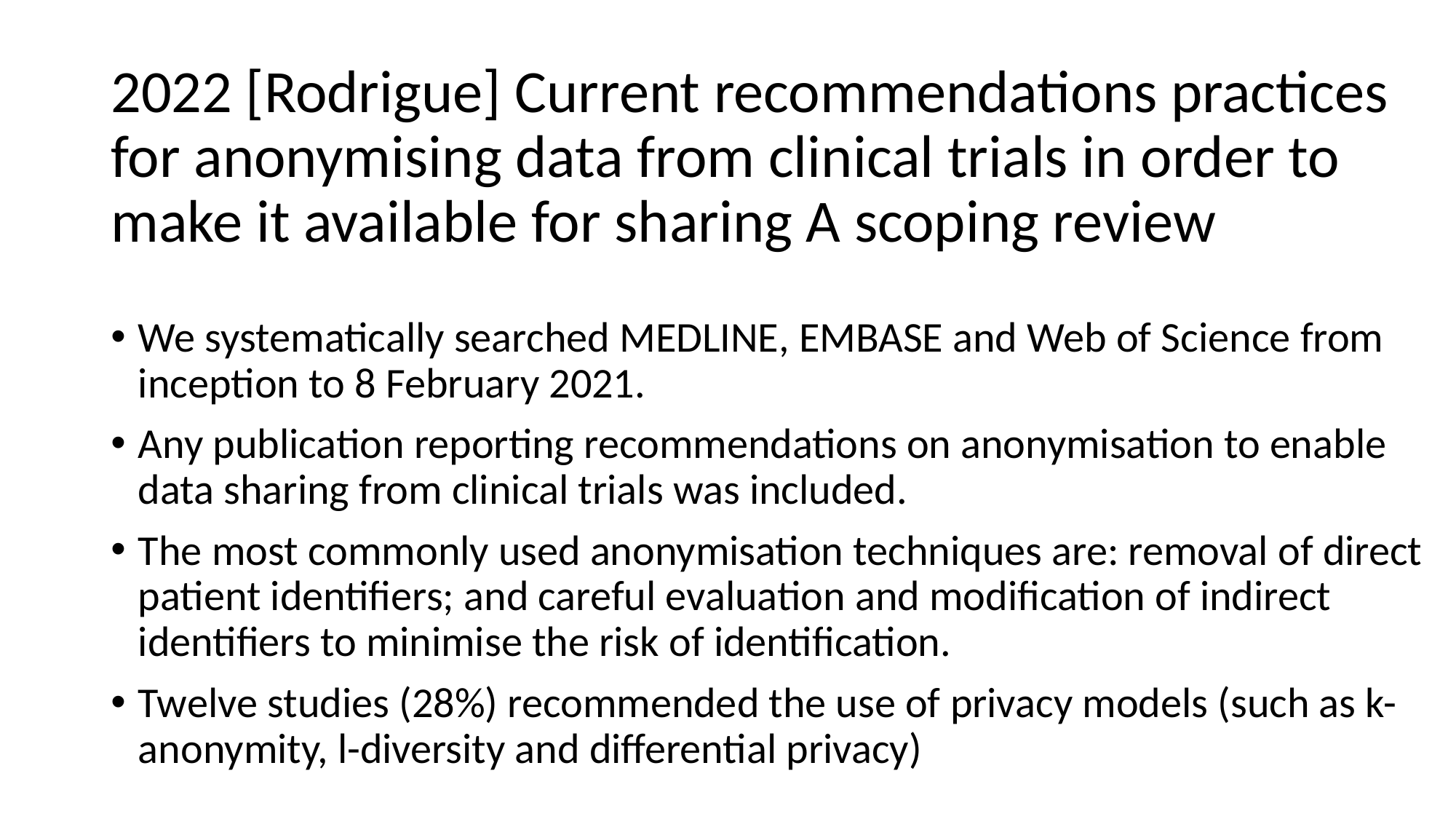

# 2022 [Rodrigue] Current recommendations practices for anonymising data from clinical trials in order to make it available for sharing A scoping review
We systematically searched MEDLINE, EMBASE and Web of Science from inception to 8 February 2021.
Any publication reporting recommendations on anonymisation to enable data sharing from clinical trials was included.
The most commonly used anonymisation techniques are: removal of direct patient identifiers; and careful evaluation and modification of indirect identifiers to minimise the risk of identification.
Twelve studies (28%) recommended the use of privacy models (such as k-anonymity, l-diversity and differential privacy)